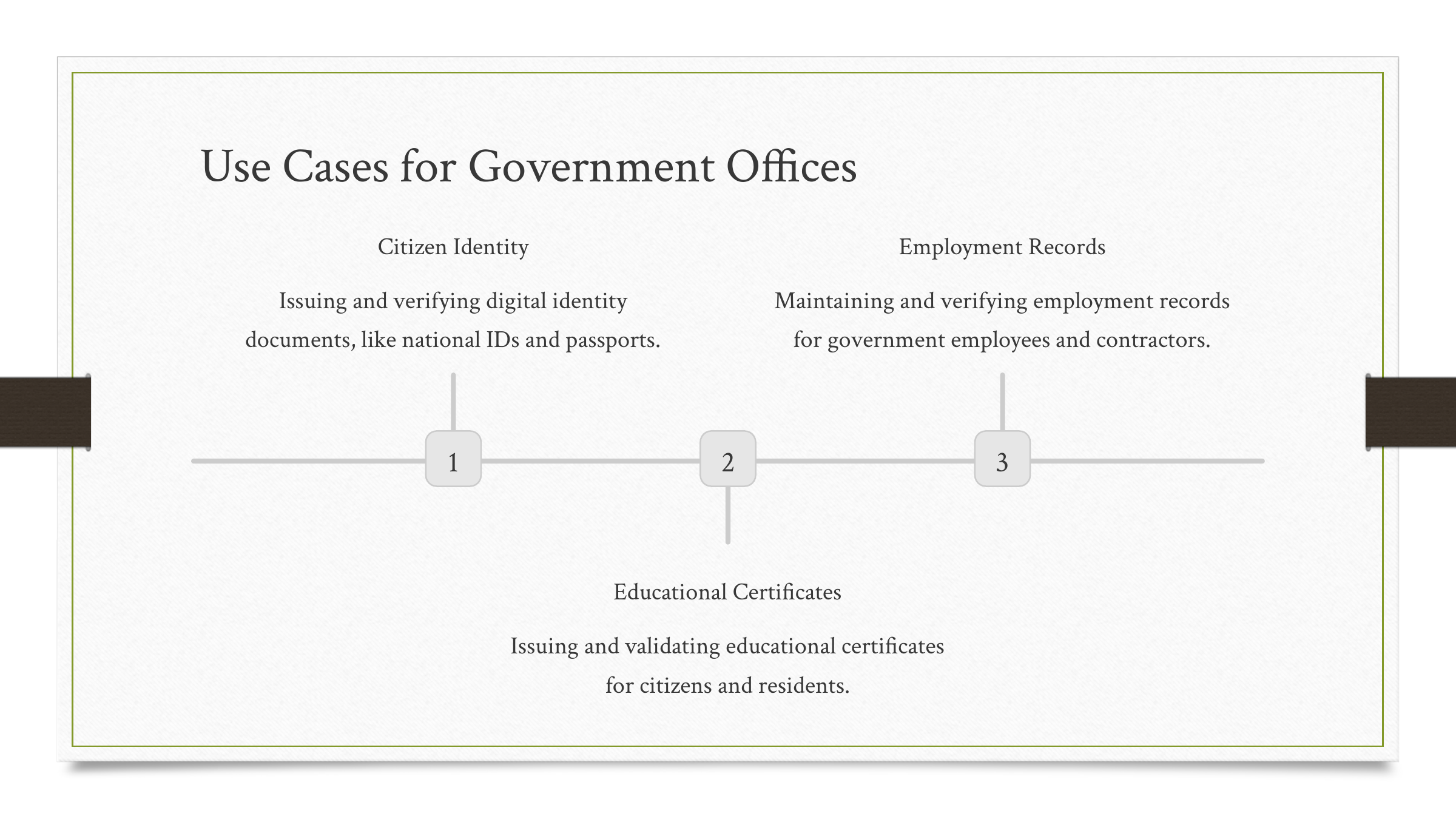

Use Cases for Government Offices
Citizen Identity
Employment Records
Issuing and verifying digital identity documents, like national IDs and passports.
Maintaining and verifying employment records for government employees and contractors.

1
2
3

Educational Certificates
Issuing and validating educational certificates for citizens and residents.